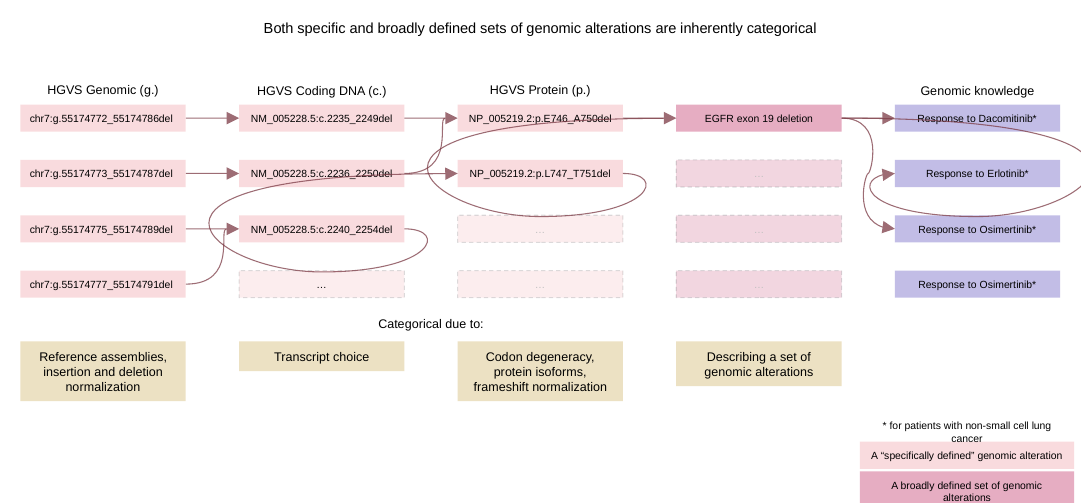

Both specific and broadly defined sets of genomic alterations are inherently categorical
HGVS Genomic (g.)
HGVS Protein (p.)
HGVS Coding DNA (c.)
Genomic knowledge
chr7:g.55174772_55174786del
NM_005228.5:c.2235_2249del
NP_005219.2:p.E746_A750del

EGFR exon 19 deletion
Response to Dacomitinib*
…
chr7:g.55174773_55174787del
NM_005228.5:c.2236_2250del

NP_005219.2:p.L747_T751del
Response to Erlotinib*
…
…
NM_005228.5:c.2240_2254del
chr7:g.55174775_55174789del
Response to Osimertinib*
…
…
…
chr7:g.55174777_55174791del
Response to Osimertinib*
Categorical due to:
Codon degeneracy, protein isoforms, frameshift normalization
Describing a set of genomic alterations
Reference assemblies, insertion and deletion normalization
Transcript choice
* for patients with non-small cell lung cancer
A “specifically defined” genomic alteration
A broadly defined set of genomic alterations